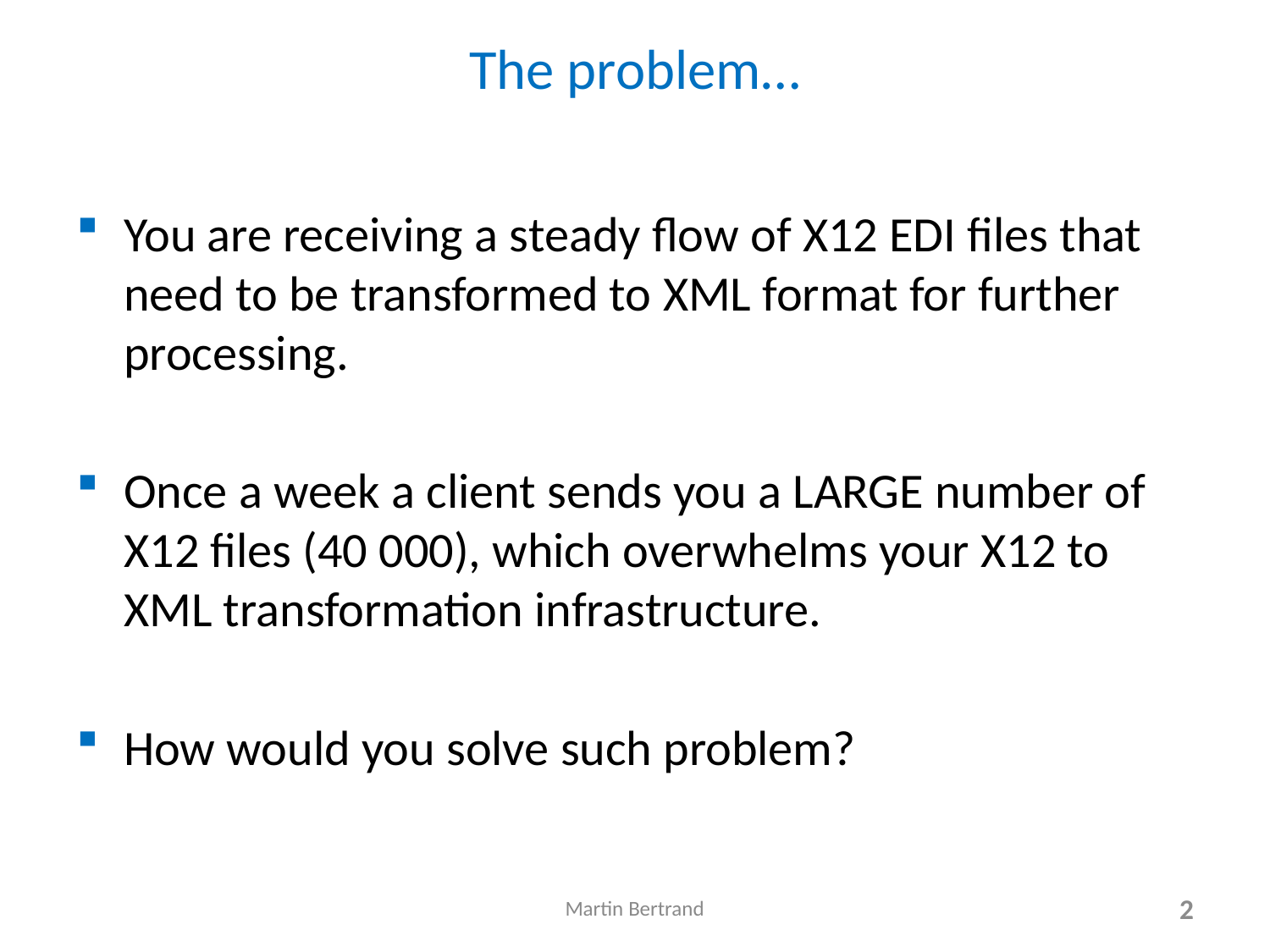

# The problem…

You are receiving a steady flow of X12 EDI files that need to be transformed to XML format for further processing.

Once a week a client sends you a LARGE number of X12 files (40 000), which overwhelms your X12 to XML transformation infrastructure.

How would you solve such problem?

Martin Bertrand
2